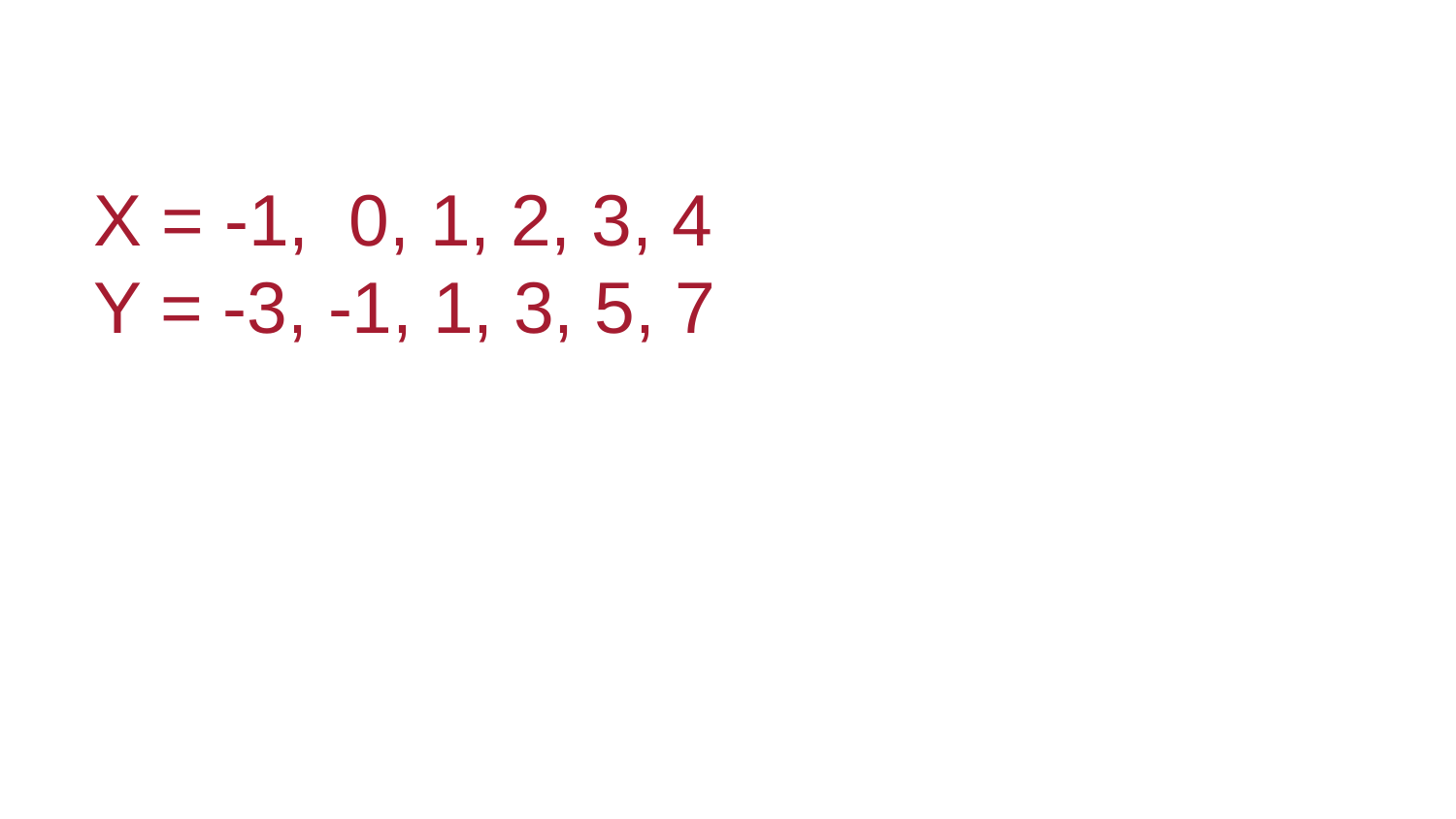

X = -1,  0, 1, 2, 3, 4
Y = -3, -1, 1, 3, 5, 7